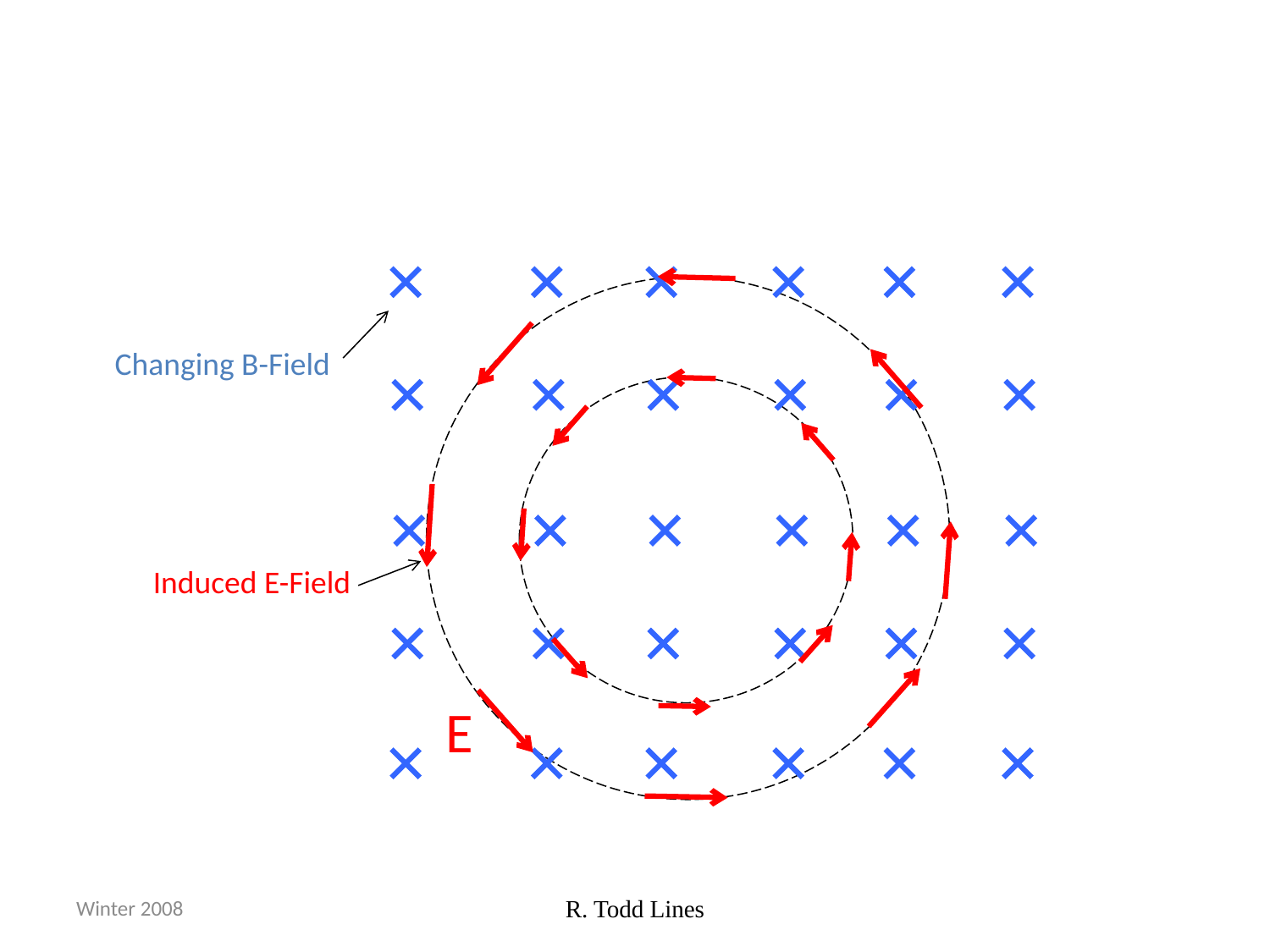

Changing B-Field

Induced E-Field

E

Winter 2008
R. Todd Lines